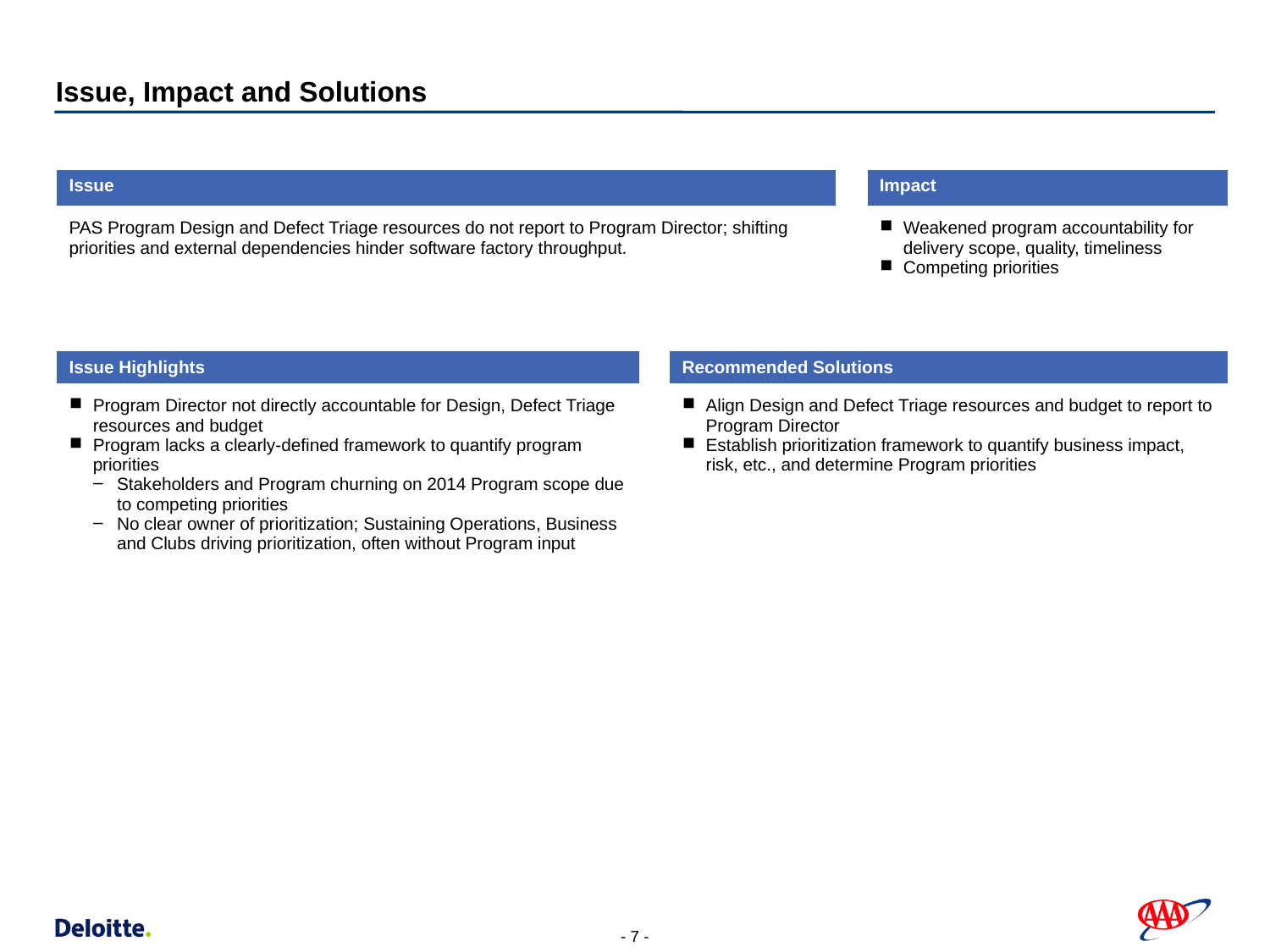

# Issue, Impact and Solutions
| Issue |  |  |  | Impact |
| --- | --- | --- | --- | --- |
| PAS Program Design and Defect Triage resources do not report to Program Director; shifting priorities and external dependencies hinder software factory throughput. |  |  |  | Weakened program accountability for delivery scope, quality, timeliness Competing priorities |
| Issue Highlights |  | Recommended Solutions |  |  |
| Program Director not directly accountable for Design, Defect Triage resources and budget Program lacks a clearly-defined framework to quantify program priorities Stakeholders and Program churning on 2014 Program scope due to competing priorities No clear owner of prioritization; Sustaining Operations, Business and Clubs driving prioritization, often without Program input |  | Align Design and Defect Triage resources and budget to report to Program Director Establish prioritization framework to quantify business impact, risk, etc., and determine Program priorities |  |  |